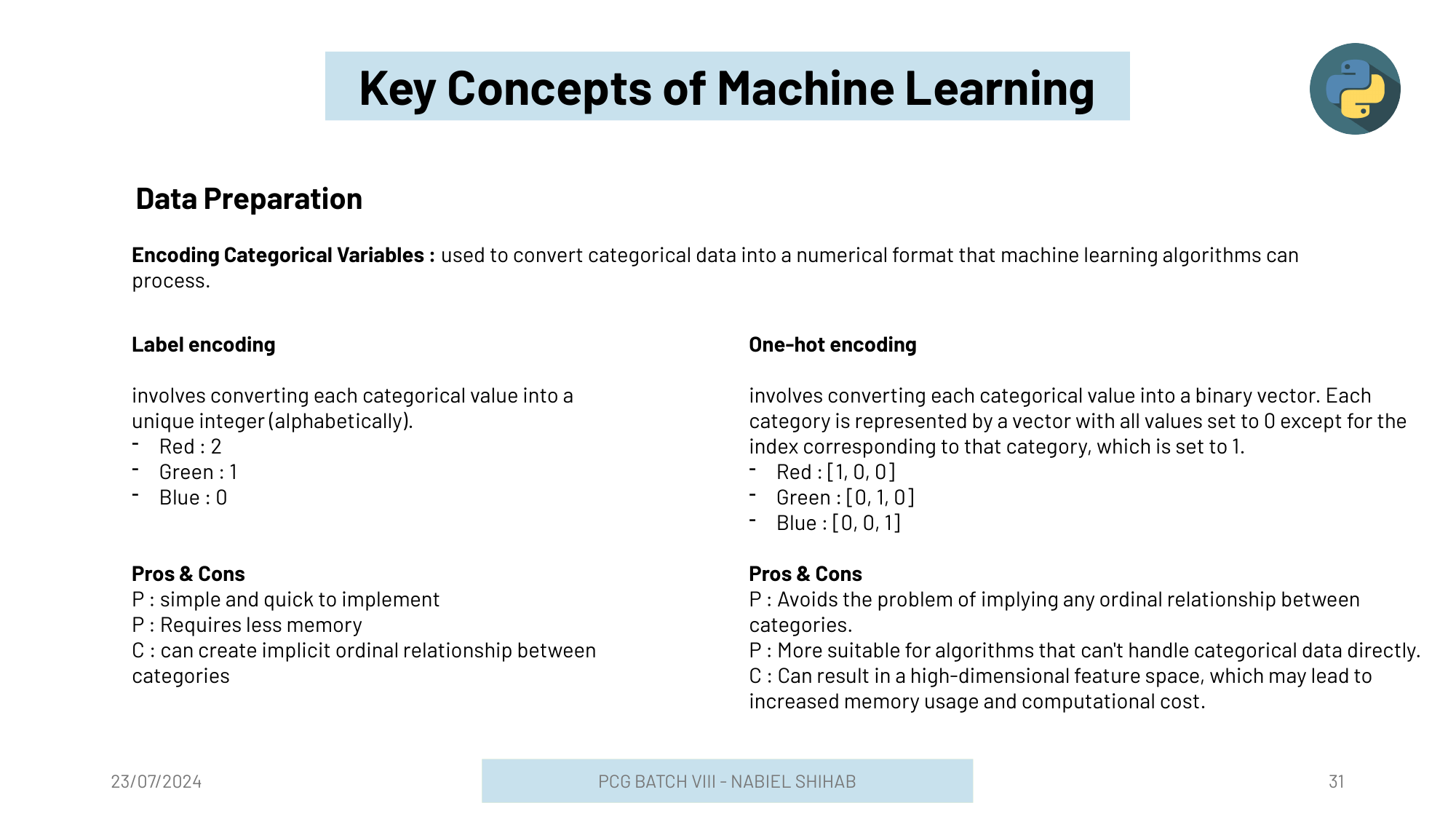

Key Concepts of Machine Learning
Data Preparation
Encoding Categorical Variables : used to convert categorical data into a numerical format that machine learning algorithms can process.
Label encoding

involves converting each categorical value into a unique integer (alphabetically).
Red : 2
Green : 1
Blue : 0

Pros & Cons
P : simple and quick to implement
P : Requires less memory
C : can create implicit ordinal relationship between categories
One-hot encoding

involves converting each categorical value into a binary vector. Each category is represented by a vector with all values set to 0 except for the index corresponding to that category, which is set to 1.
Red : [1, 0, 0]
Green : [0, 1, 0]
Blue : [0, 0, 1]

Pros & Cons
P : Avoids the problem of implying any ordinal relationship between categories.
P : More suitable for algorithms that can't handle categorical data directly.
C : Can result in a high-dimensional feature space, which may lead to increased memory usage and computational cost.
23/07/2024
PCG BATCH VIII - NABIEL SHIHAB
31